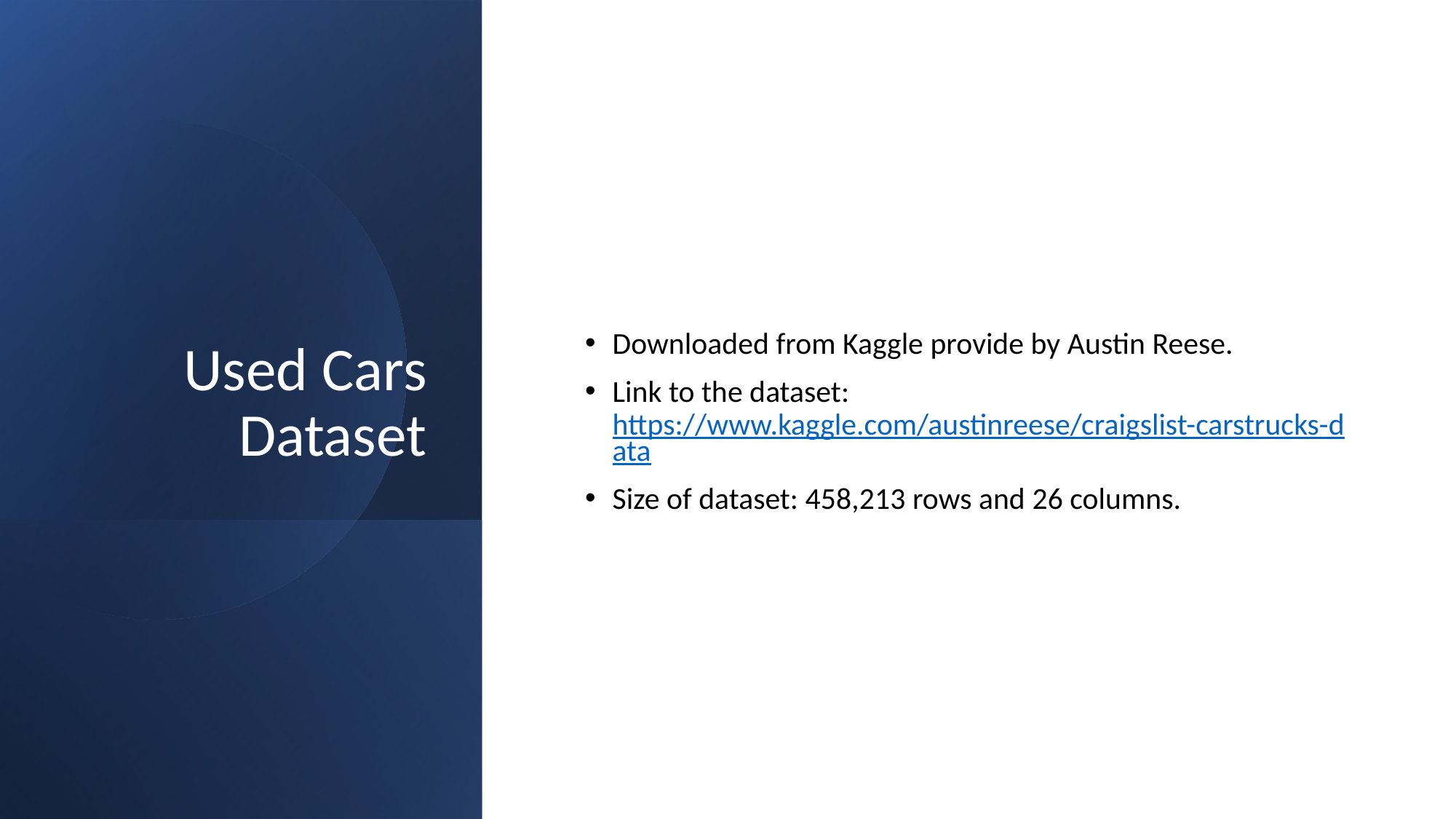

# Used Cars Dataset
Downloaded from Kaggle provide by Austin Reese.
Link to the dataset: https://www.kaggle.com/austinreese/craigslist-carstrucks-data
Size of dataset: 458,213 rows and 26 columns.